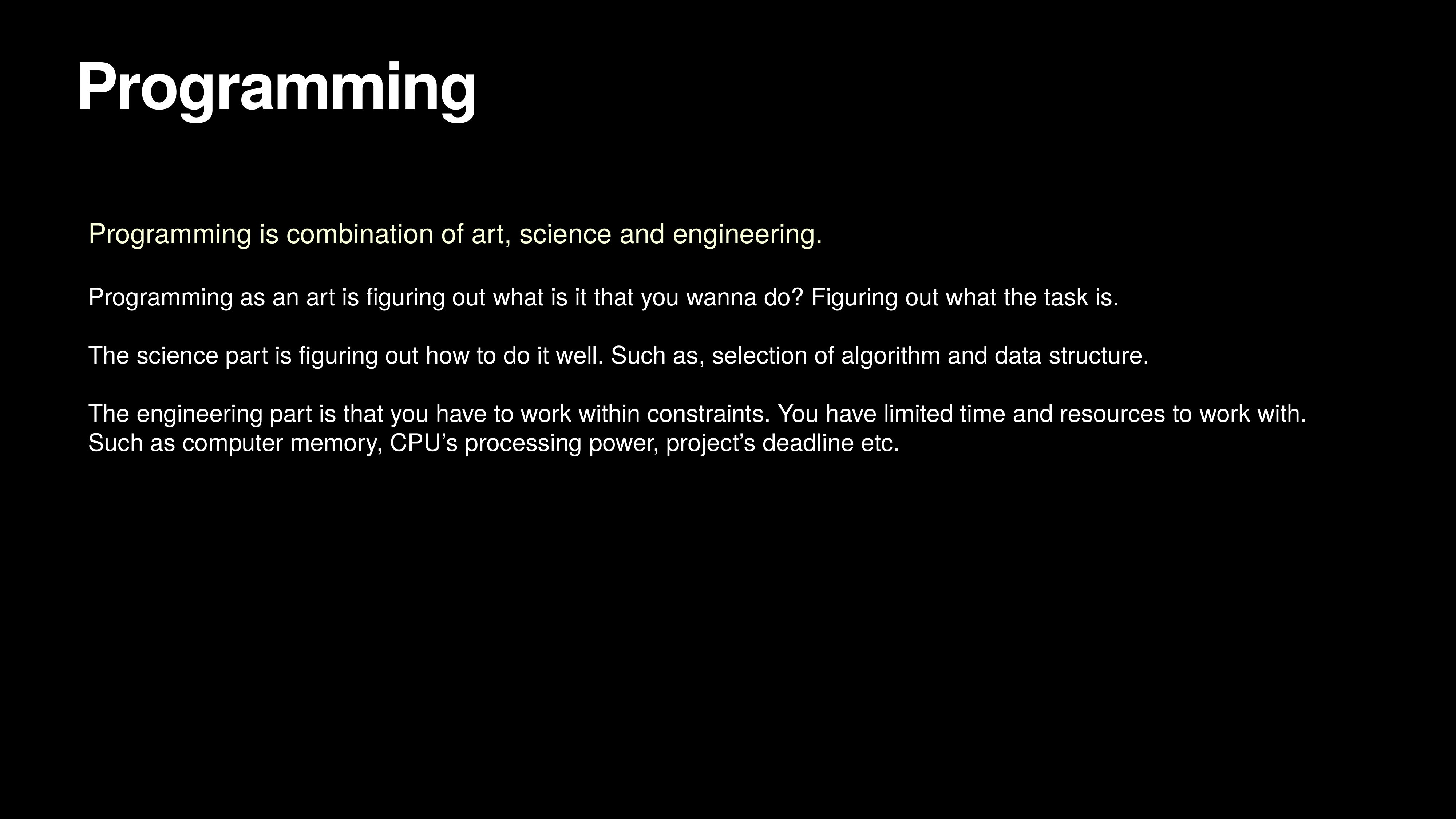

# Programming
Programming is combination of art, science and engineering.

Programming as an art is figuring out what is it that you wanna do? Figuring out what the task is.

The science part is figuring out how to do it well. Such as, selection of algorithm and data structure.

The engineering part is that you have to work within constraints. You have limited time and resources to work with.
Such as computer memory, CPU’s processing power, project’s deadline etc.